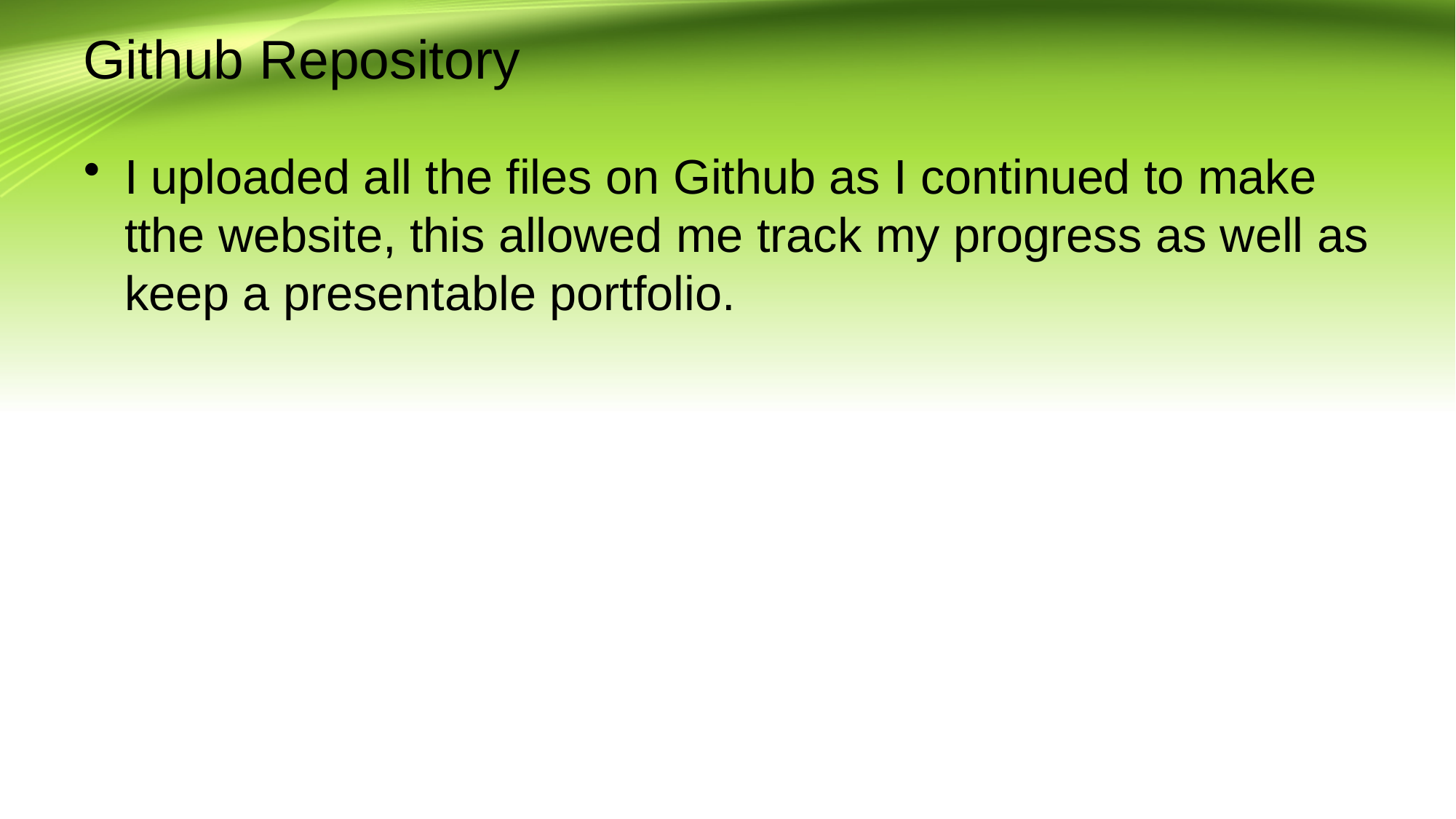

# Github Repository
I uploaded all the files on Github as I continued to make tthe website, this allowed me track my progress as well as keep a presentable portfolio.